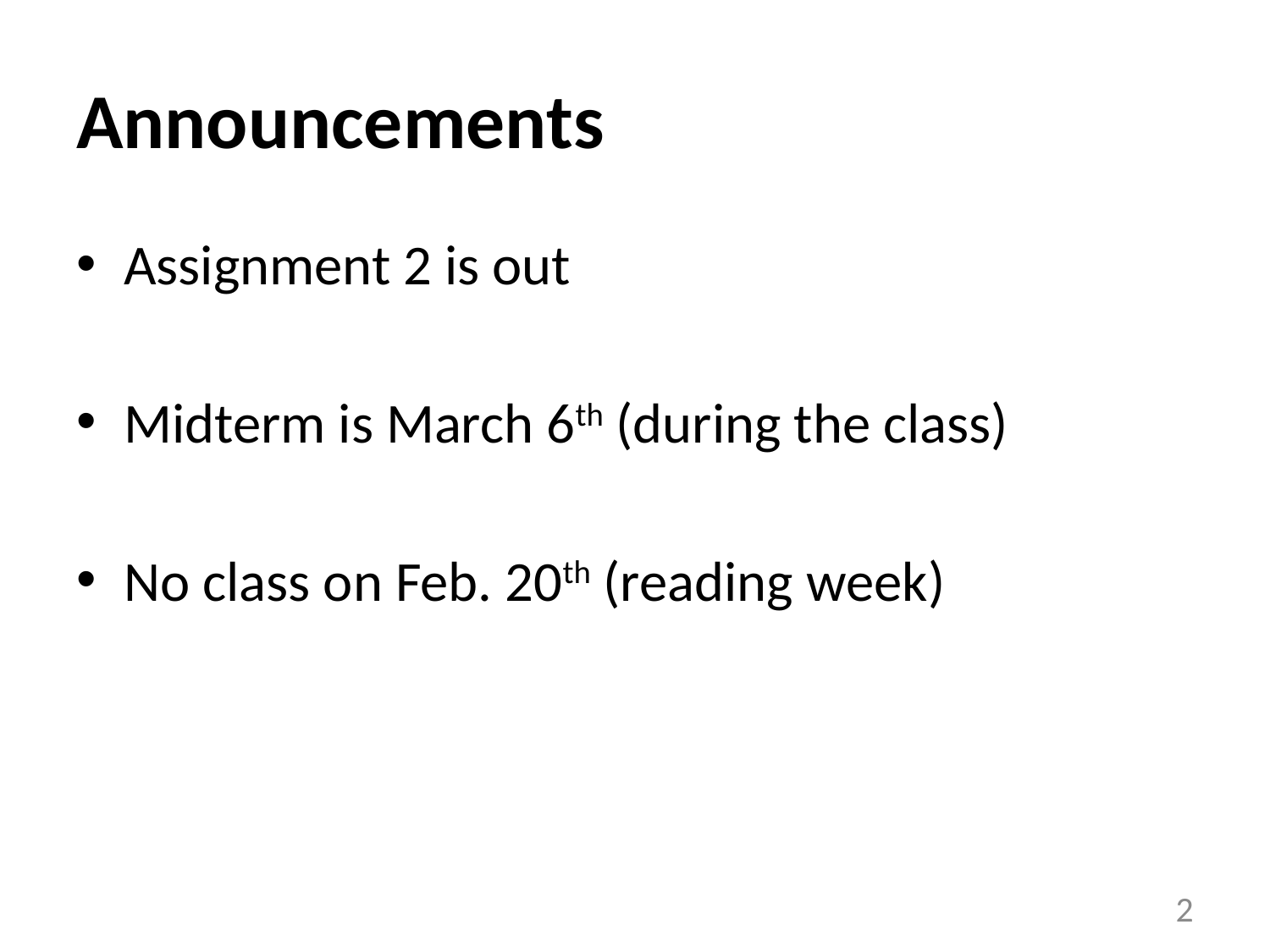

# Announcements
Assignment 2 is out

Midterm is March 6th (during the class)

No class on Feb. 20th (reading week)

2